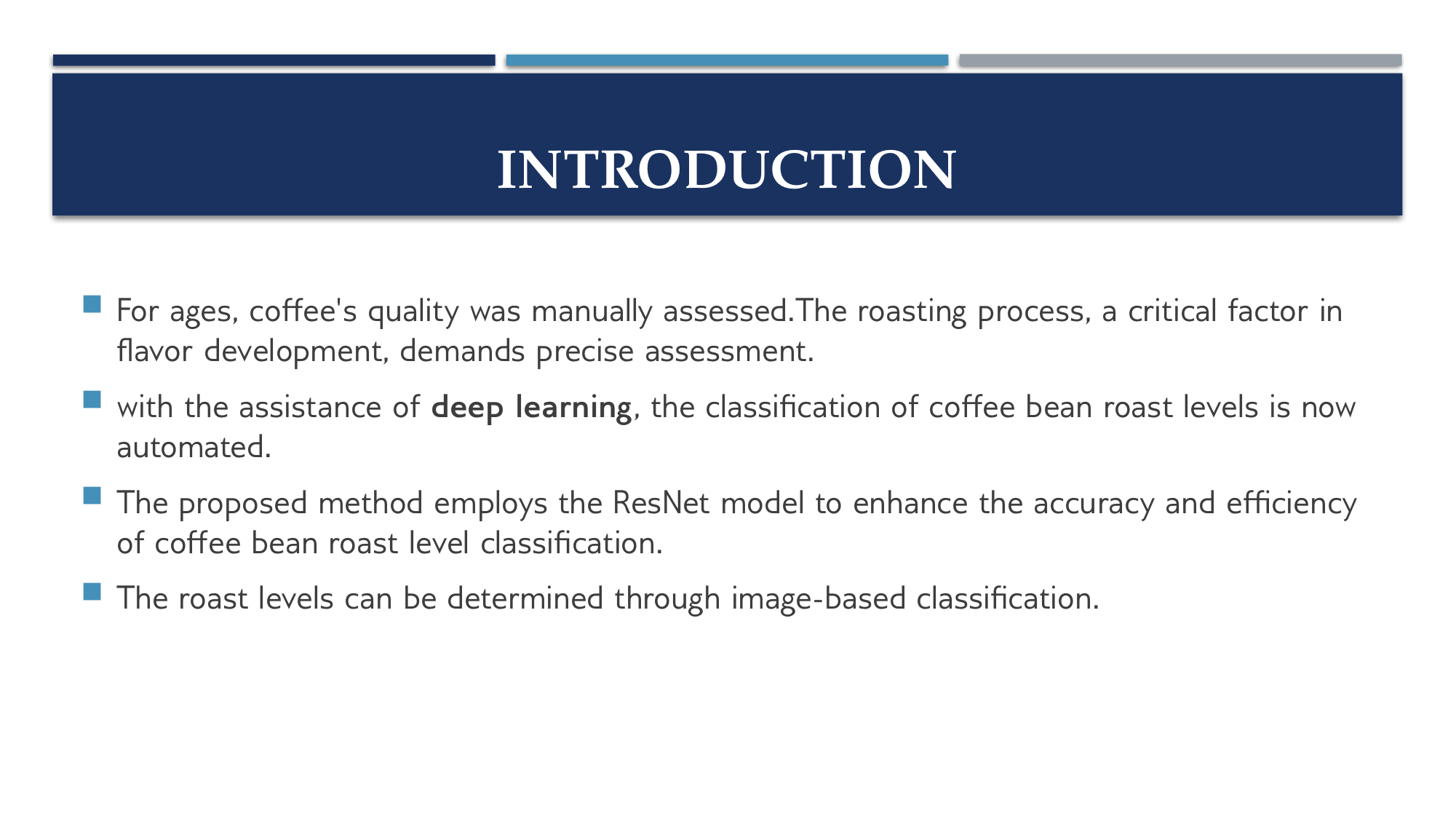

# INTRODUCTION
For ages, coffee's quality was manually assessed.The roasting process, a critical factor in flavor development, demands precise assessment.
with the assistance of deep learning, the classification of coffee bean roast levels is now automated.
The proposed method employs the ResNet model to enhance the accuracy and efficiency of coffee bean roast level classification.
The roast levels can be determined through image-based classification.